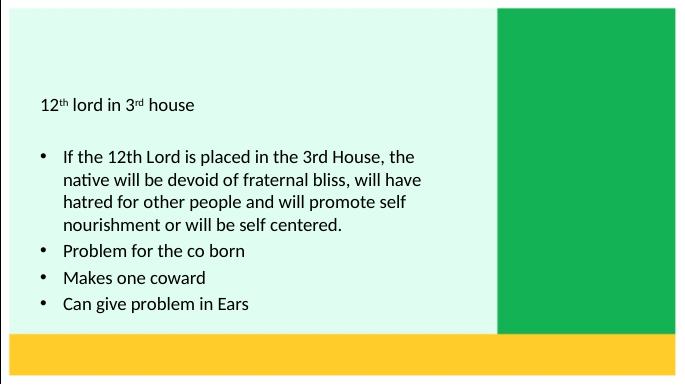

12th lord in 3rd house

If the 12th Lord is placed in the 3rd House, the native will be devoid of fraternal bliss, will have hatred for other people and will promote self nourishment or will be self centered.
Problem for the co born
Makes one coward
Can give problem in Ears